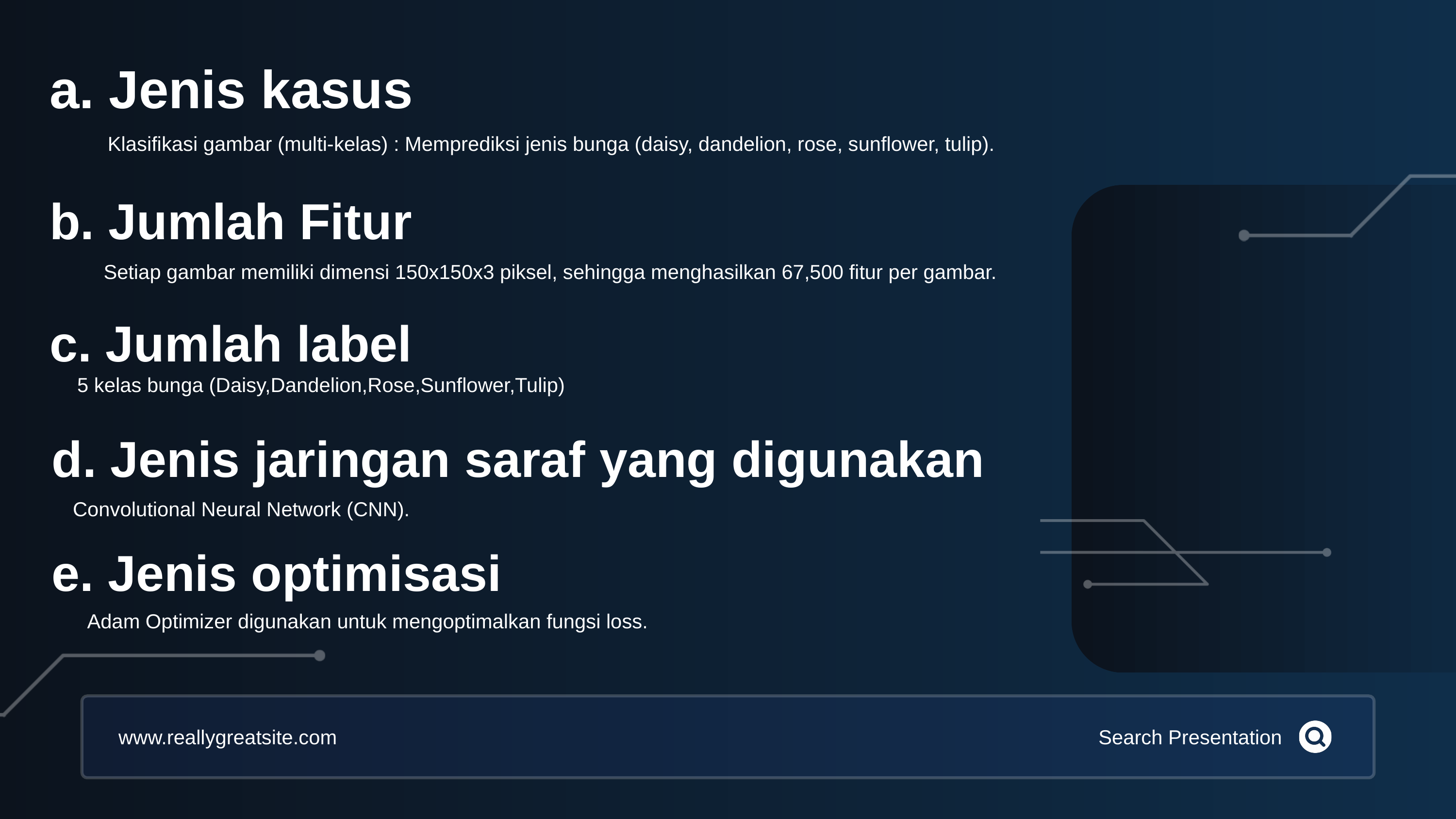

a. Jenis kasus
Klasifikasi gambar (multi-kelas) : Memprediksi jenis bunga (daisy, dandelion, rose, sunflower, tulip).

b. Jumlah Fitur

Setiap gambar memiliki dimensi 150x150x3 piksel, sehingga menghasilkan 67,500 fitur per gambar.
c. Jumlah label
5 kelas bunga (Daisy,Dandelion,Rose,Sunflower,Tulip)
d. Jenis jaringan saraf yang digunakan

Convolutional Neural Network (CNN).

e. Jenis optimisasi

Adam Optimizer digunakan untuk mengoptimalkan fungsi loss.

www.reallygreatsite.com
Search Presentation